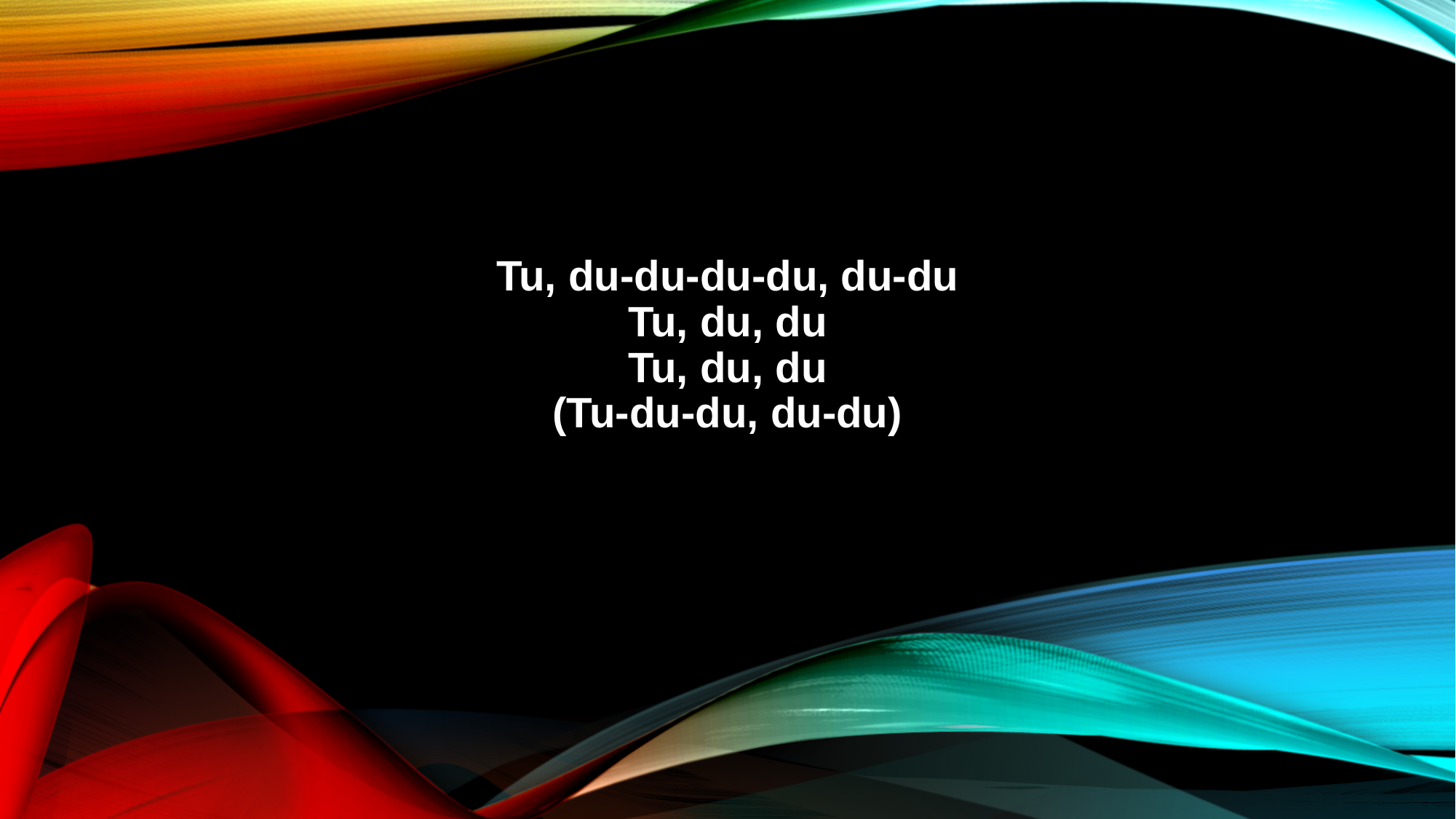

Tu, du-du-du-du, du-du
Tu, du, du
Tu, du, du
(Tu-du-du, du-du)